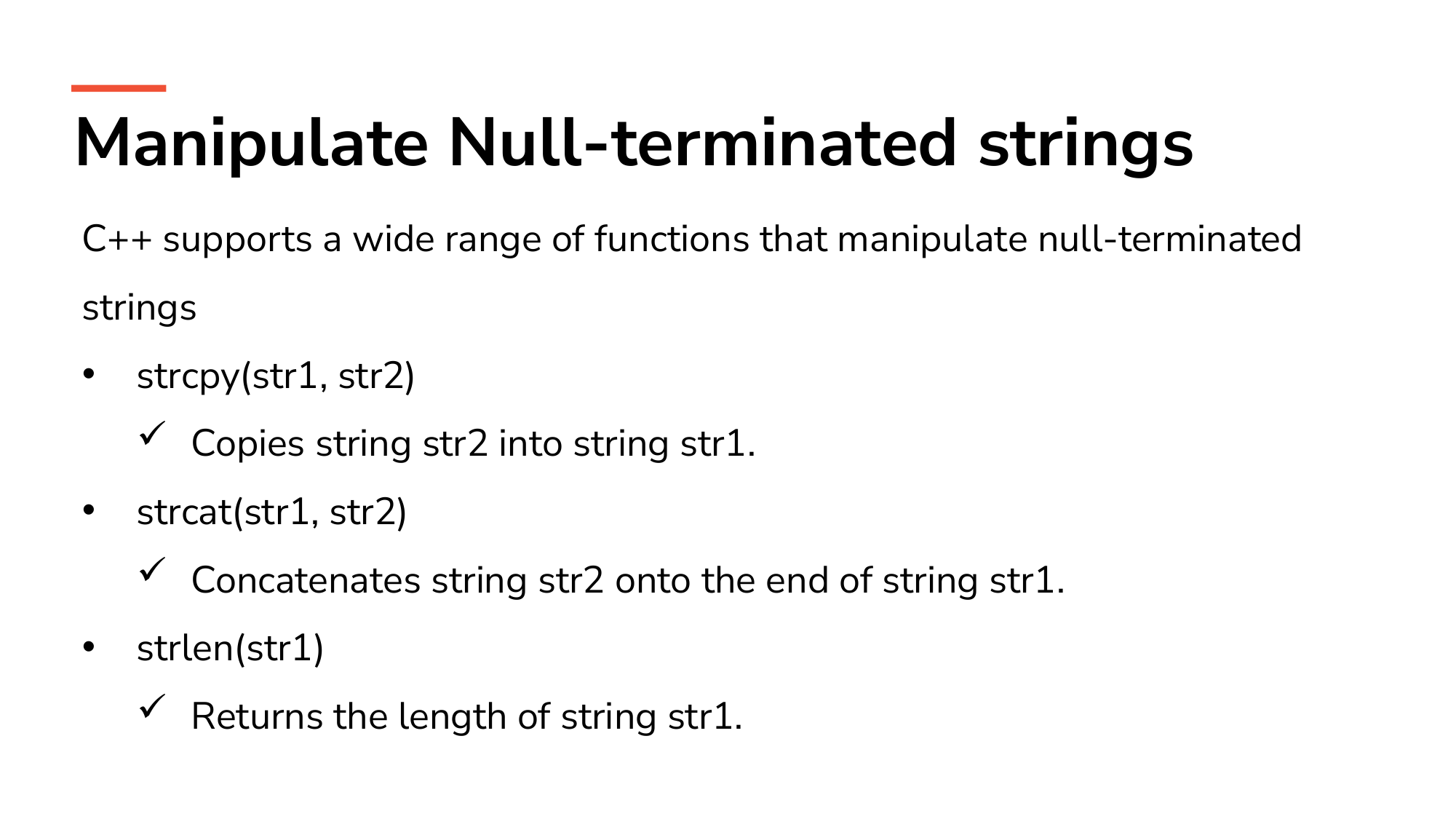

Manipulate Null-terminated strings
C++ supports a wide range of functions that manipulate null-terminated strings
strcpy(str1, str2)
Copies string str2 into string str1.
strcat(str1, str2)
Concatenates string str2 onto the end of string str1.
strlen(str1)
Returns the length of string str1.